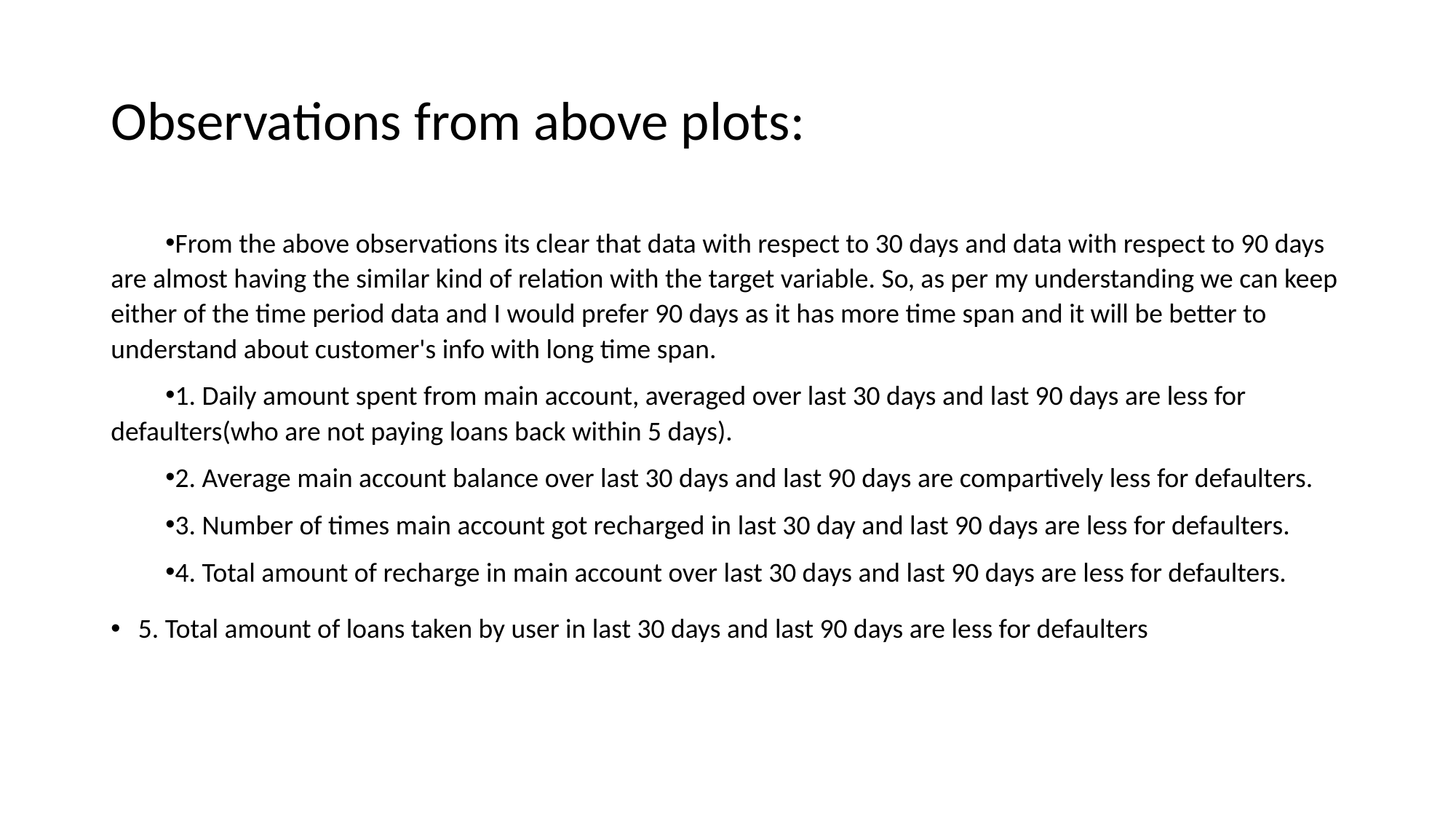

# Observations from above plots:
From the above observations its clear that data with respect to 30 days and data with respect to 90 days are almost having the similar kind of relation with the target variable. So, as per my understanding we can keep either of the time period data and I would prefer 90 days as it has more time span and it will be better to understand about customer's info with long time span.
1. Daily amount spent from main account, averaged over last 30 days and last 90 days are less for defaulters(who are not paying loans back within 5 days).
2. Average main account balance over last 30 days and last 90 days are compartively less for defaulters.
3. Number of times main account got recharged in last 30 day and last 90 days are less for defaulters.
4. Total amount of recharge in main account over last 30 days and last 90 days are less for defaulters.
5. Total amount of loans taken by user in last 30 days and last 90 days are less for defaulters